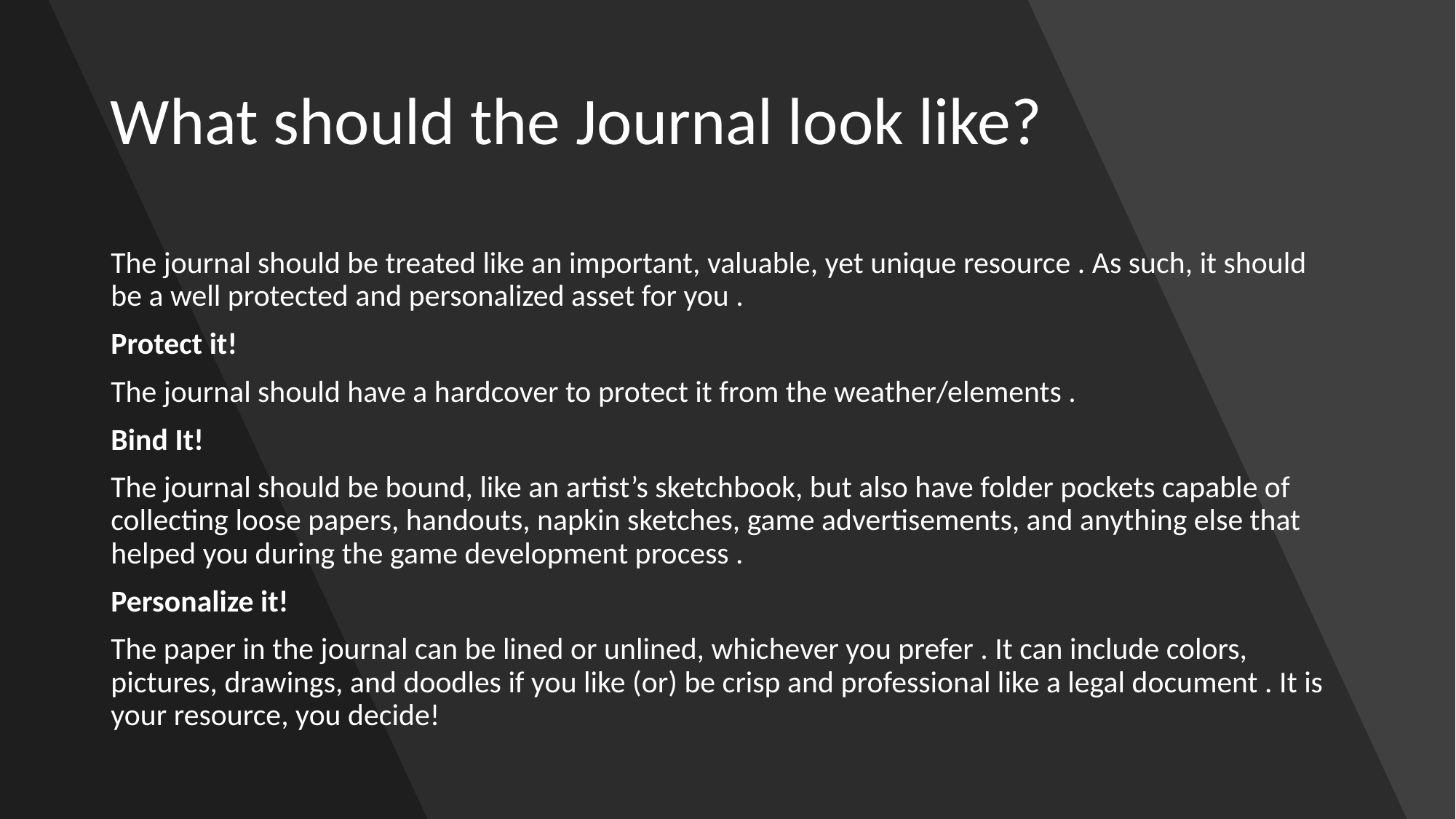

# What should the Journal look like?
The journal should be treated like an important, valuable, yet unique resource . As such, it should be a well protected and personalized asset for you .
Protect it!
The journal should have a hardcover to protect it from the weather/elements .
Bind It!
The journal should be bound, like an artist’s sketchbook, but also have folder pockets capable of collecting loose papers, handouts, napkin sketches, game advertisements, and anything else that helped you during the game development process .
Personalize it!
The paper in the journal can be lined or unlined, whichever you prefer . It can include colors, pictures, drawings, and doodles if you like (or) be crisp and professional like a legal document . It is your resource, you decide!